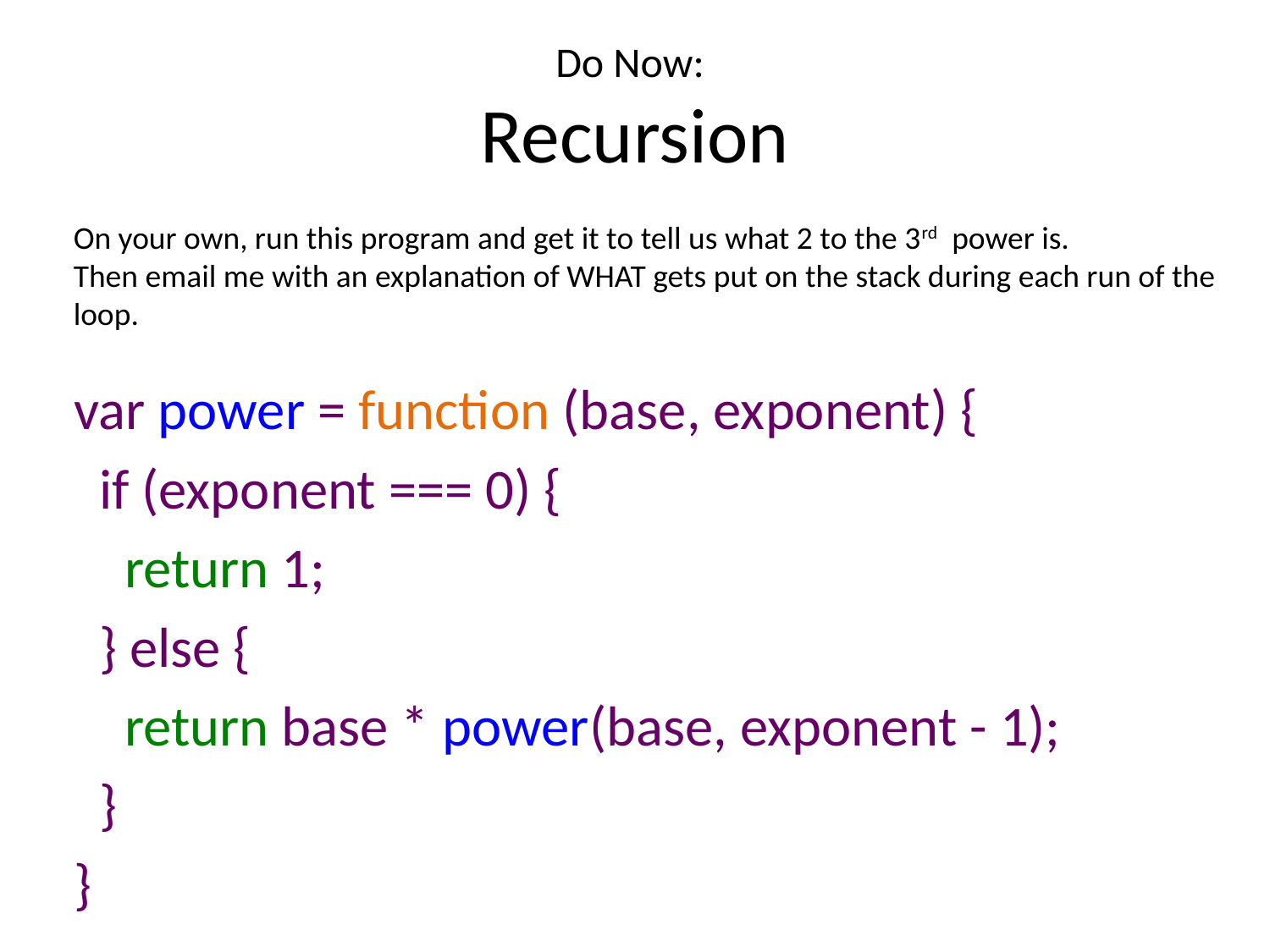

# Do Now: Recursion
On your own, run this program and get it to tell us what 2 to the 3rd  power is.
Then email me with an explanation of WHAT gets put on the stack during each run of the loop.
var power = function (base, exponent) {
  if (exponent === 0) {
    return 1;
  } else {
    return base * power(base, exponent - 1);
  }
}